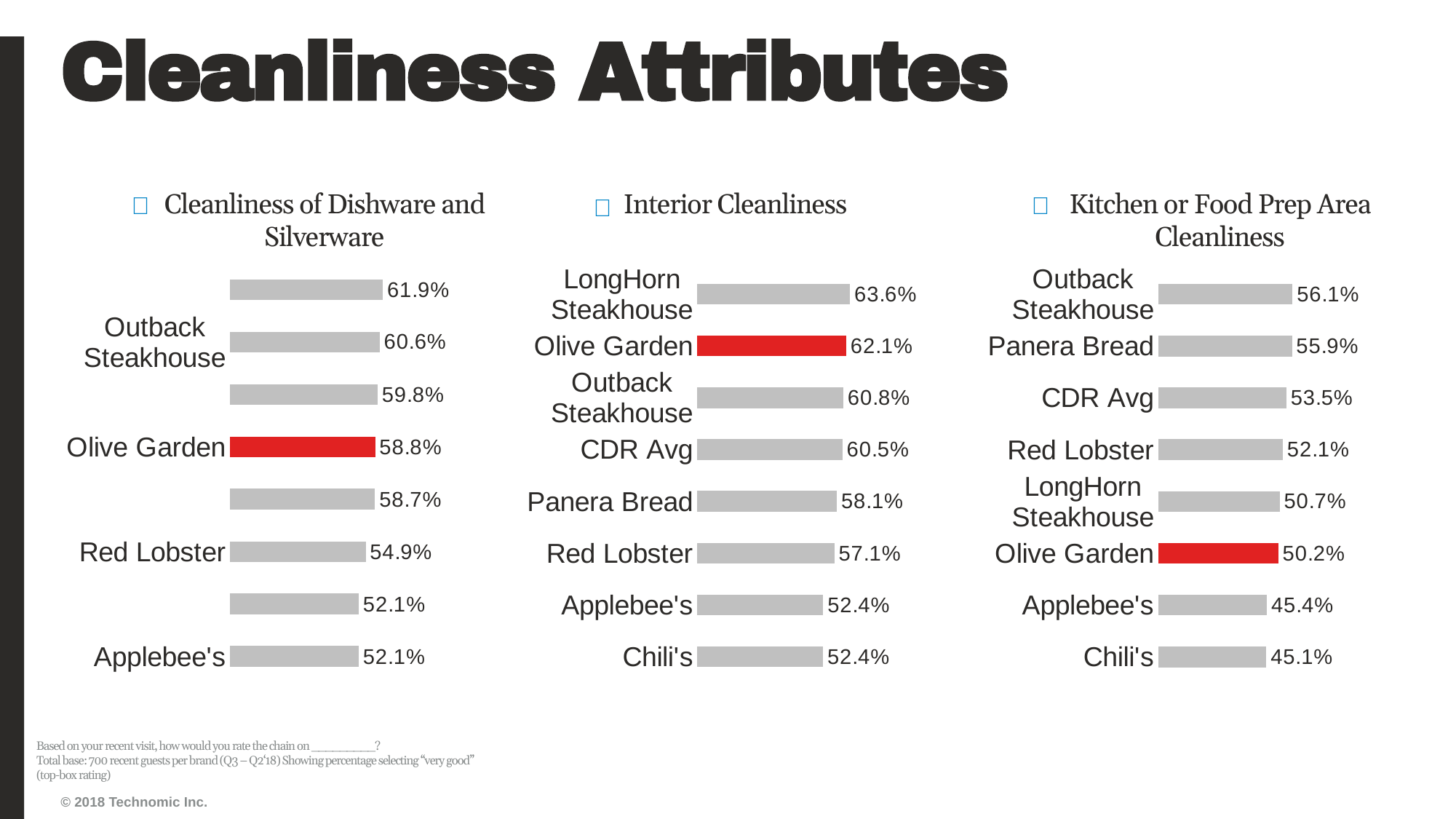

# Cleanliness Attributes
Cleanliness of Dishware and Silverware
Interior Cleanliness
Kitchen or Food Prep Area Cleanliness

### Chart

| Category | Series1 |
|---|---|
| Applebee's | 0.5205479452054794 |
| Chili's | 0.5212121212121212 |
| Red Lobster | 0.5492537313432836 |
| CDR Avg | 0.5874249581224165 |
| Olive Garden | 0.5877061469265368 |
| Panera Bread | 0.5978062157221207 |
| Outback Steakhouse | 0.606015037593985 |
| LongHorn Steakhouse | 0.6187683284457478 |

### Chart

| Category | Series1 |
|---|---|
| Chili's | 0.5238095238095238 |
| Applebee's | 0.524300441826215 |
| Red Lobster | 0.5705967976710334 |
| Panera Bread | 0.5811836115326252 |
| CDR Avg | 0.6046296160774198 |
| Outback Steakhouse | 0.6082474226804123 |
| Olive Garden | 0.6206395348837209 |
| LongHorn Steakhouse | 0.6358381502890174 |

### Chart

| Category | Series1 |
|---|---|
| Chili's | 0.4514285714285714 |
| Applebee's | 0.4540229885057471 |
| Olive Garden | 0.501628664495114 |
| LongHorn Steakhouse | 0.5070422535211268 |
| Red Lobster | 0.5206349206349207 |
| CDR Avg | 0.534918200721923 |
| Panera Bread | 0.558695652173913 |
| Outback Steakhouse | 0.5609756097560976 |
Based on your recent visit, how would you rate the chain on _________?                                           Total base: 700 recent guests per brand (Q3 – Q2‘18) Showing percentage selecting “very good” (top-box rating)